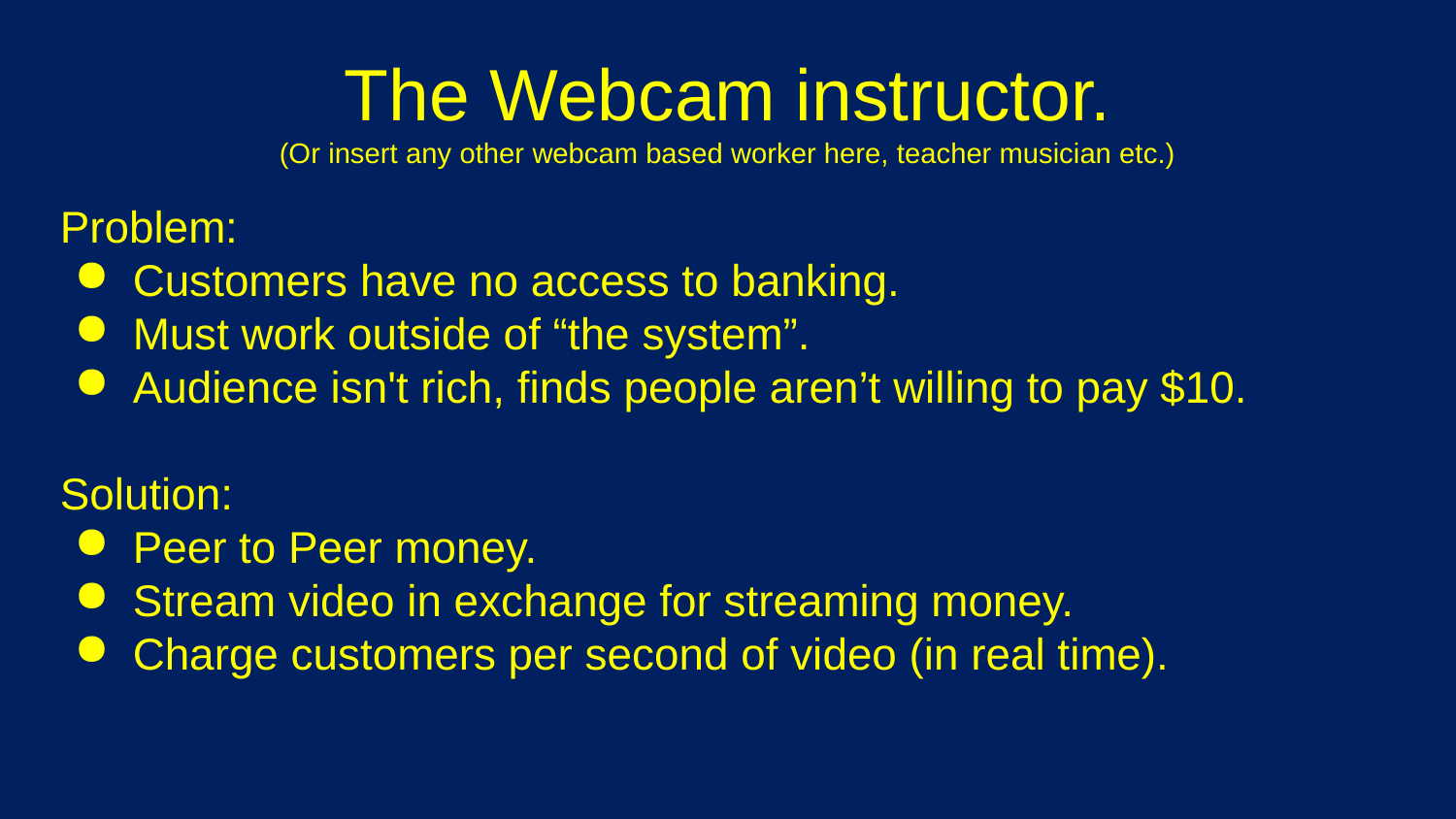

# The Webcam instructor.
(Or insert any other webcam based worker here, teacher musician etc.)
Problem:
Customers have no access to banking.
Must work outside of “the system”.
Audience isn't rich, finds people aren’t willing to pay $10.

Solution:
Peer to Peer money.
Stream video in exchange for streaming money.
Charge customers per second of video (in real time).